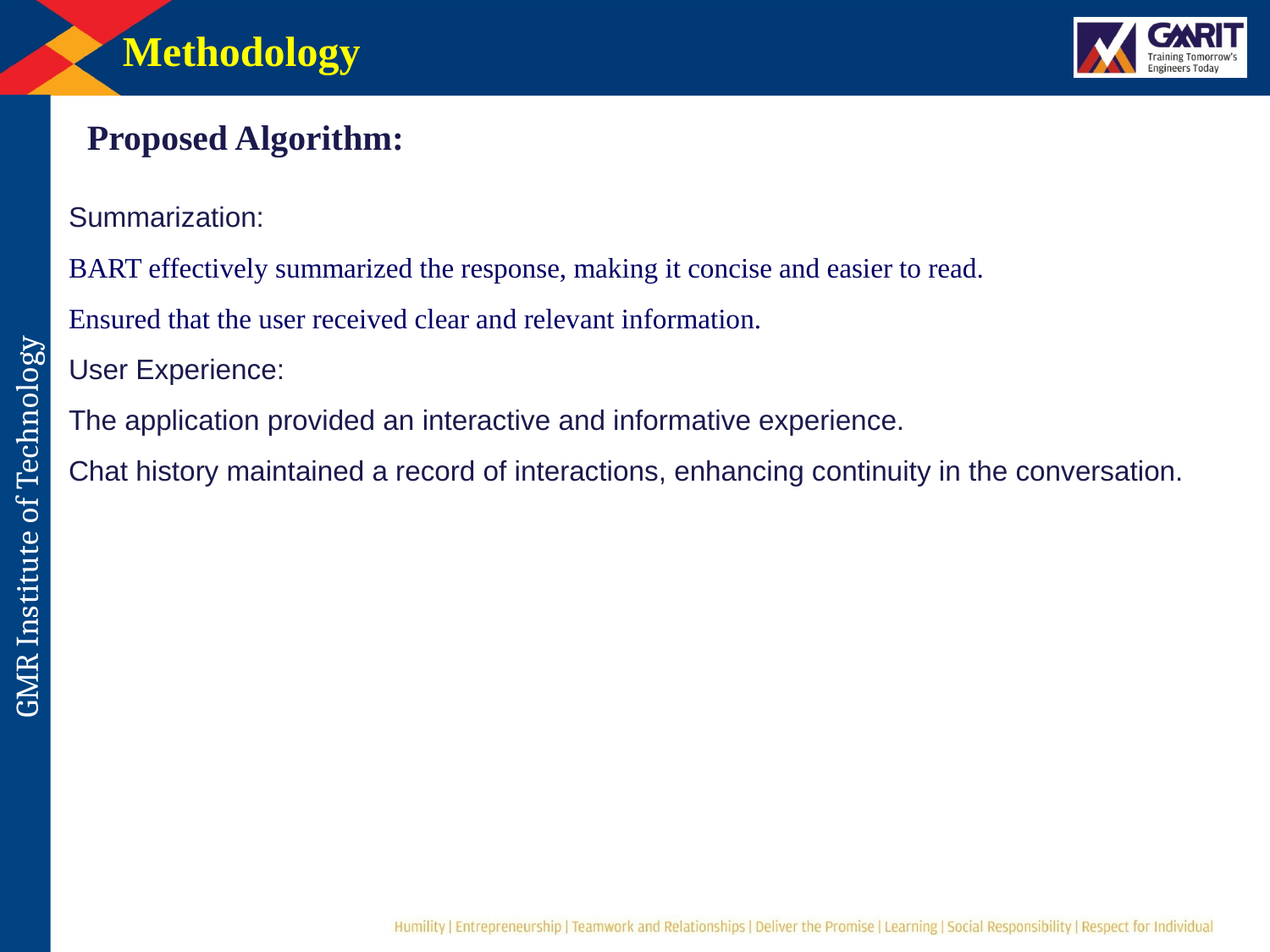

Methodology
Proposed Algorithm:
Summarization:
BART effectively summarized the response, making it concise and easier to read.
Ensured that the user received clear and relevant information.
User Experience:
The application provided an interactive and informative experience.
Chat history maintained a record of interactions, enhancing continuity in the conversation.